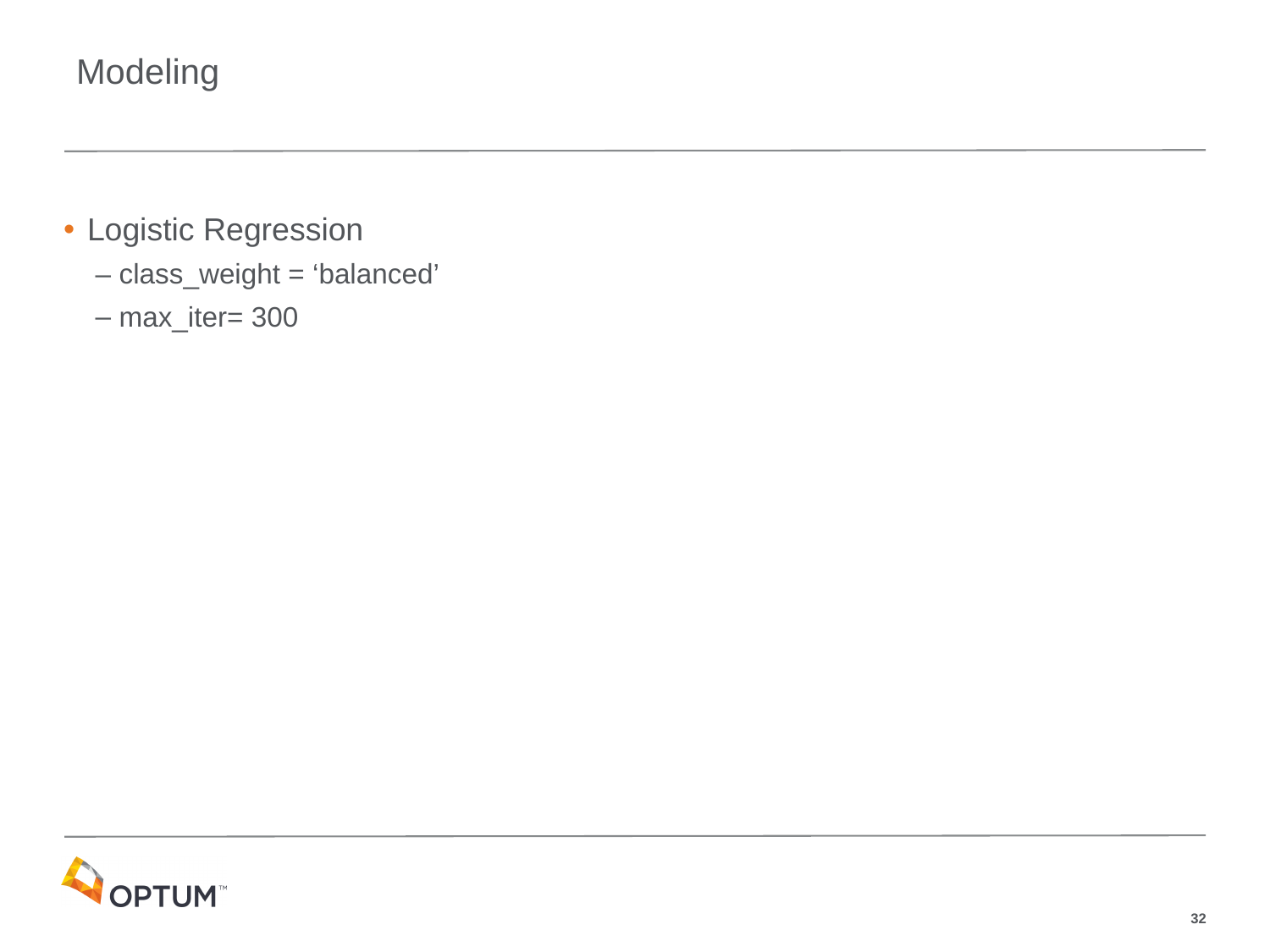

# Modeling
Logistic Regression
class_weight = ‘balanced’
max_iter= 300